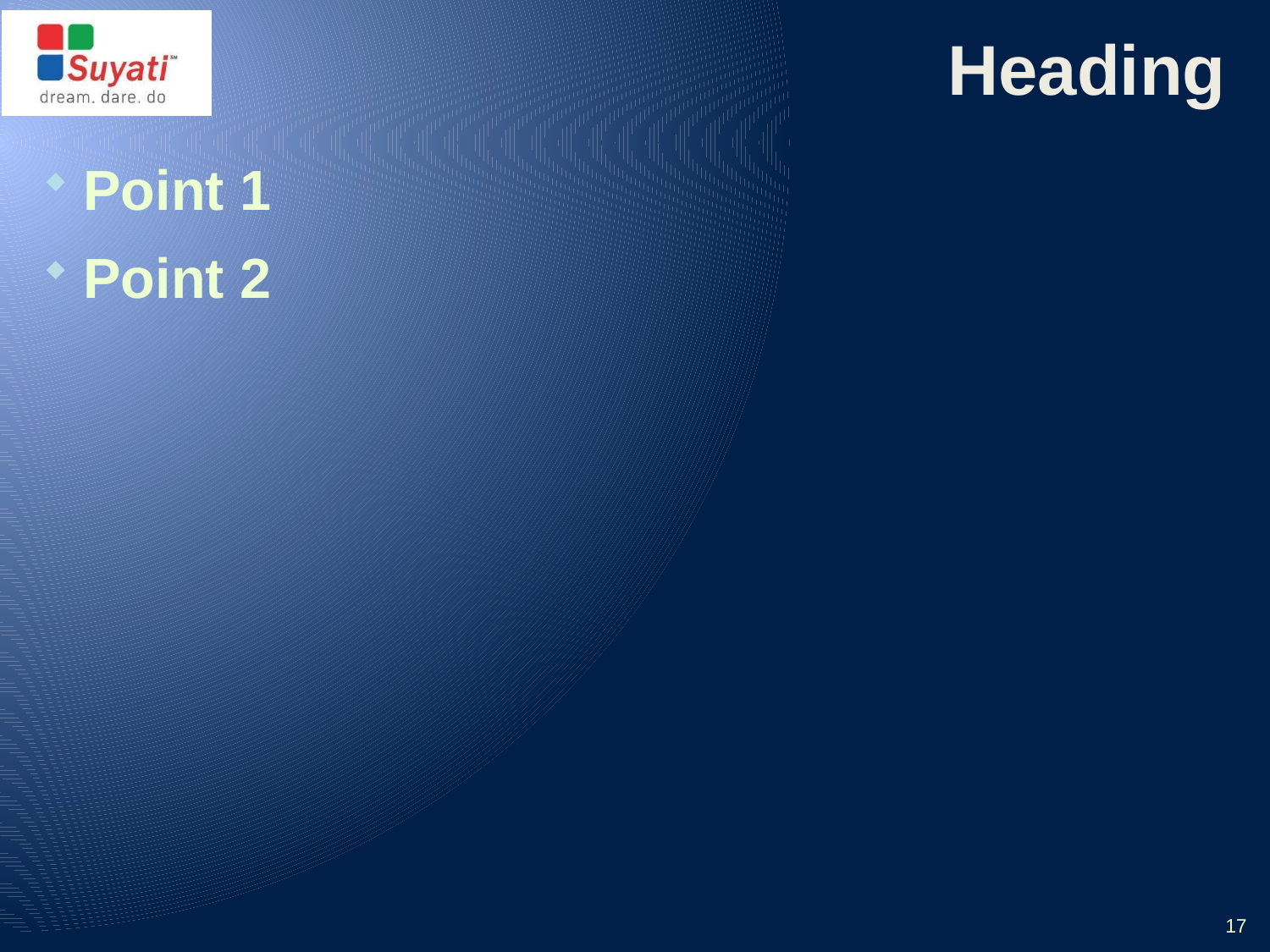

# Heading
Point 1
Point 2
17